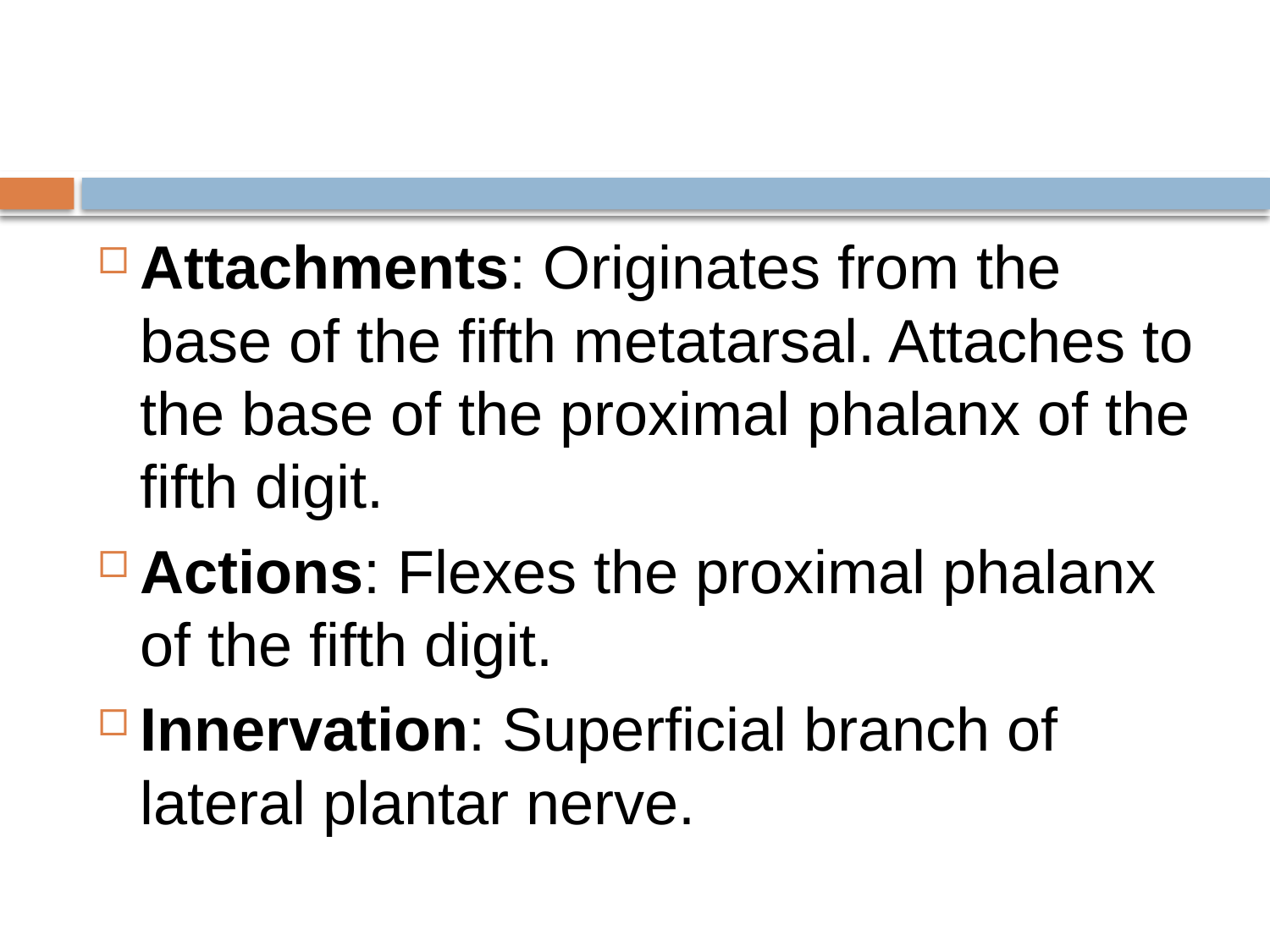

#
Attachments: Originates from the base of the fifth metatarsal. Attaches to the base of the proximal phalanx of the fifth digit.
Actions: Flexes the proximal phalanx of the fifth digit.
Innervation: Superficial branch of lateral plantar nerve.